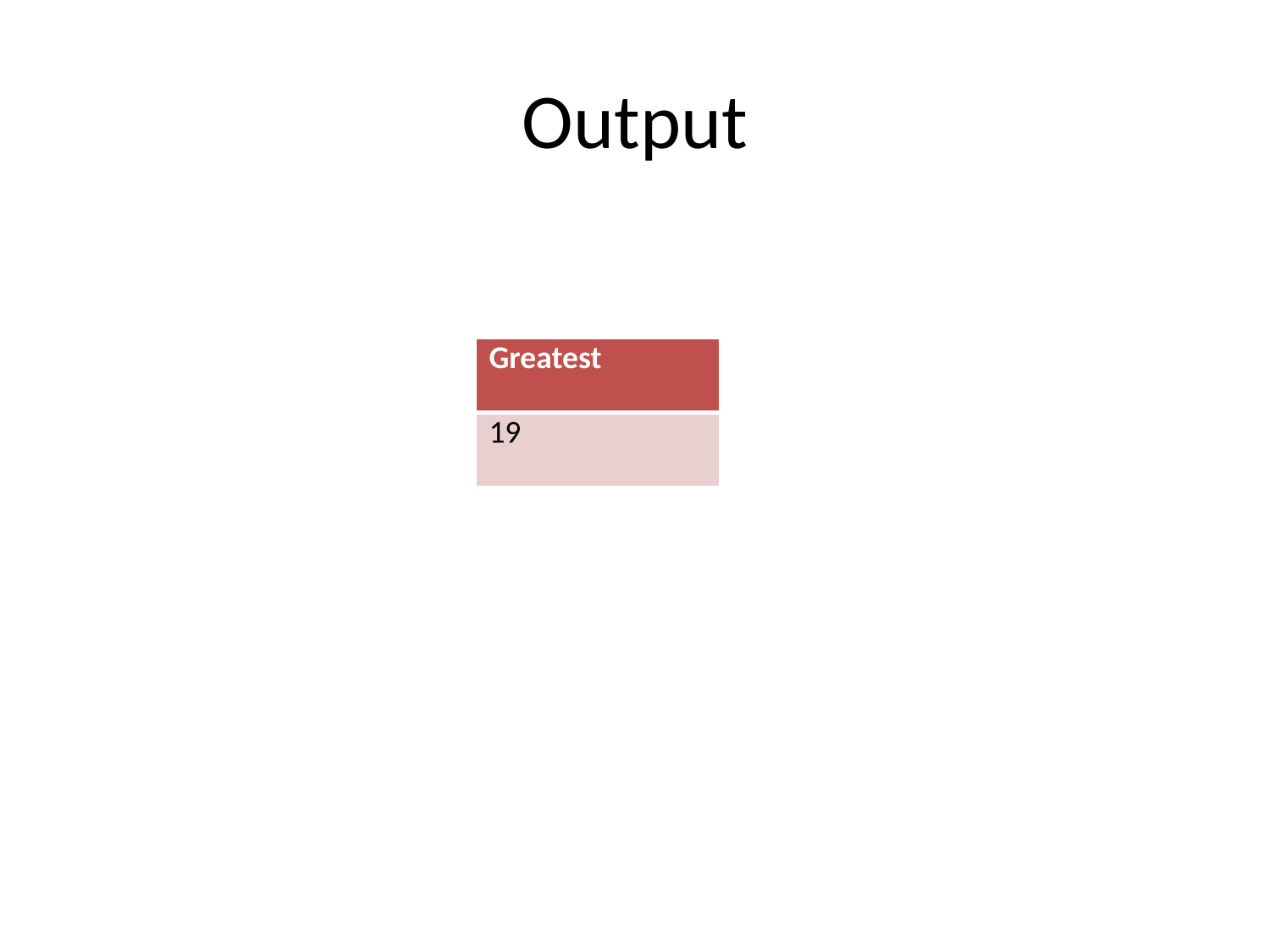

# Output
| Greatest |
| --- |
| 19 |